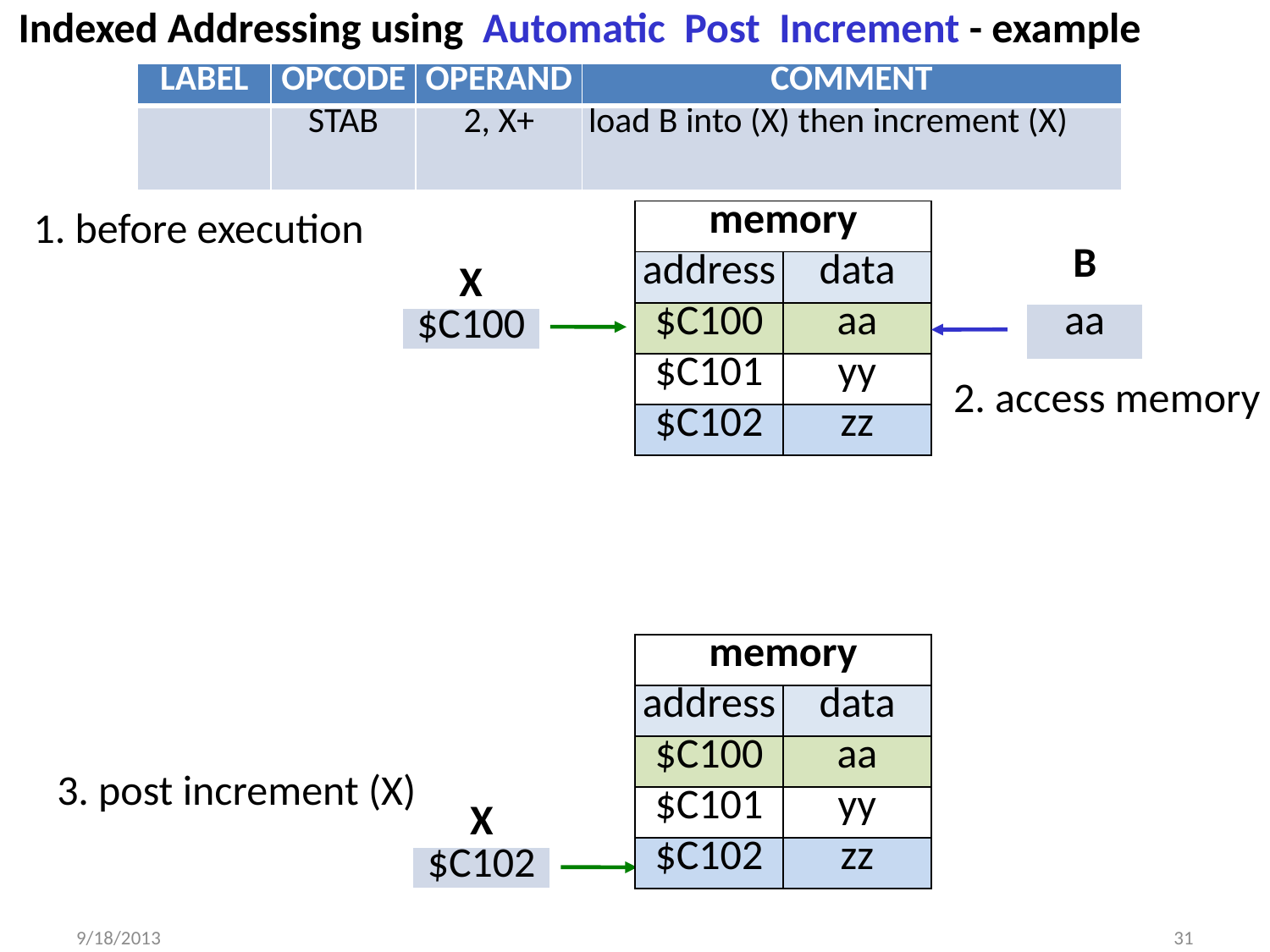

Indexed Addressing using  Automatic  Post  Increment - example
| LABEL | OPCODE | OPERAND | COMMENT |
| --- | --- | --- | --- |
|  | STAB | 2, X+ | load B into (X) then increment (X) |
1. before execution
| memory |  |
| --- | --- |
| address | data |
| $C100 | aa |
| $C101 | yy |
| $C102 | zz |
| B |
| --- |
| aa |
| X |
| --- |
| $C100 |
2. access memory
| memory |  |
| --- | --- |
| address | data |
| $C100 | aa |
| $C101 | yy |
| $C102 | zz |
3. post increment (X)
| X |
| --- |
| $C102 |
9/18/2013
31